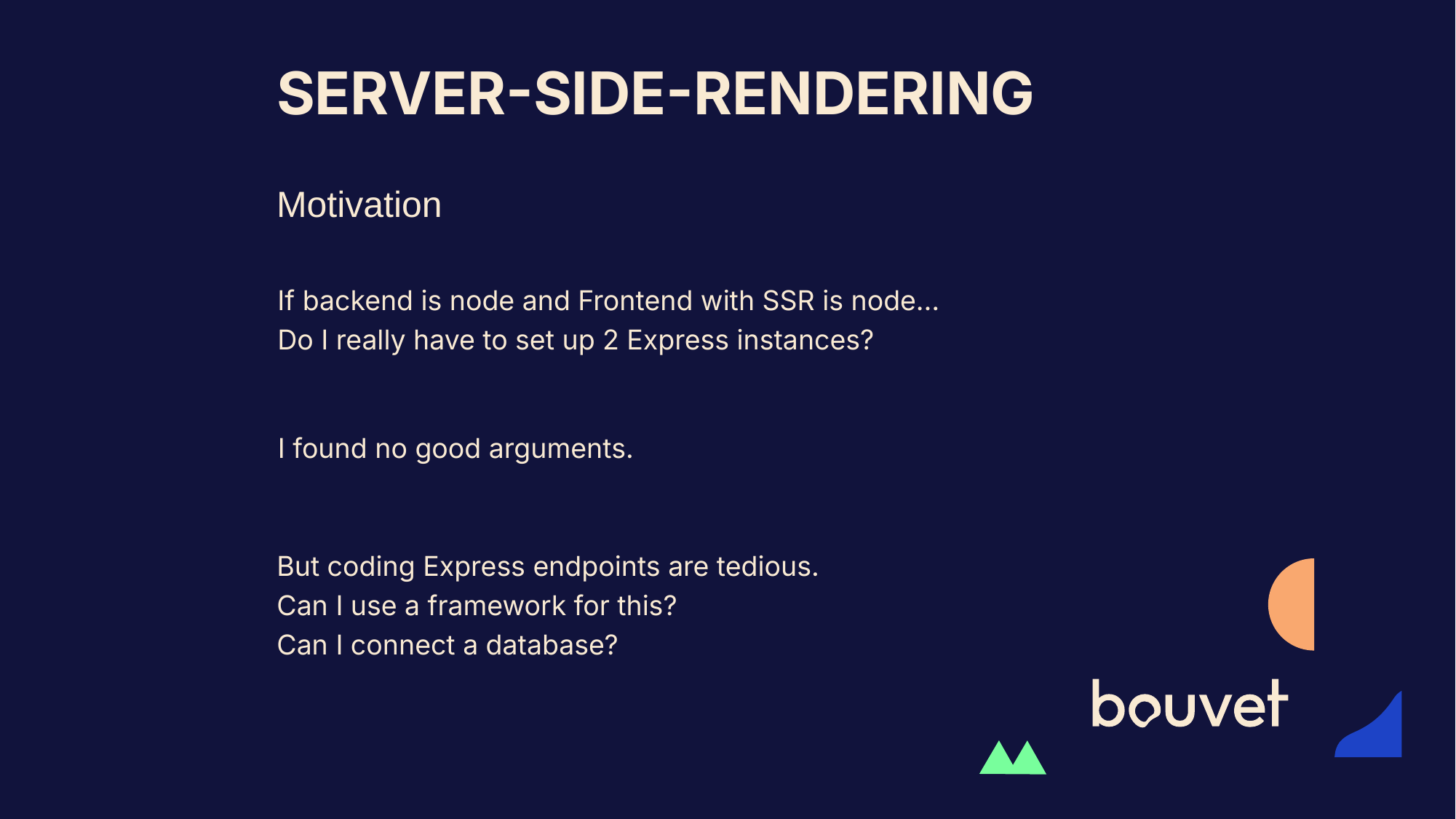

# Server-side-rendering
Motivation
If backend is node and Frontend with SSR is node…
Do I really have to set up 2 Express instances?

I found no good arguments.

But coding Express endpoints are tedious.
Can I use a framework for this?
Can I connect a database?